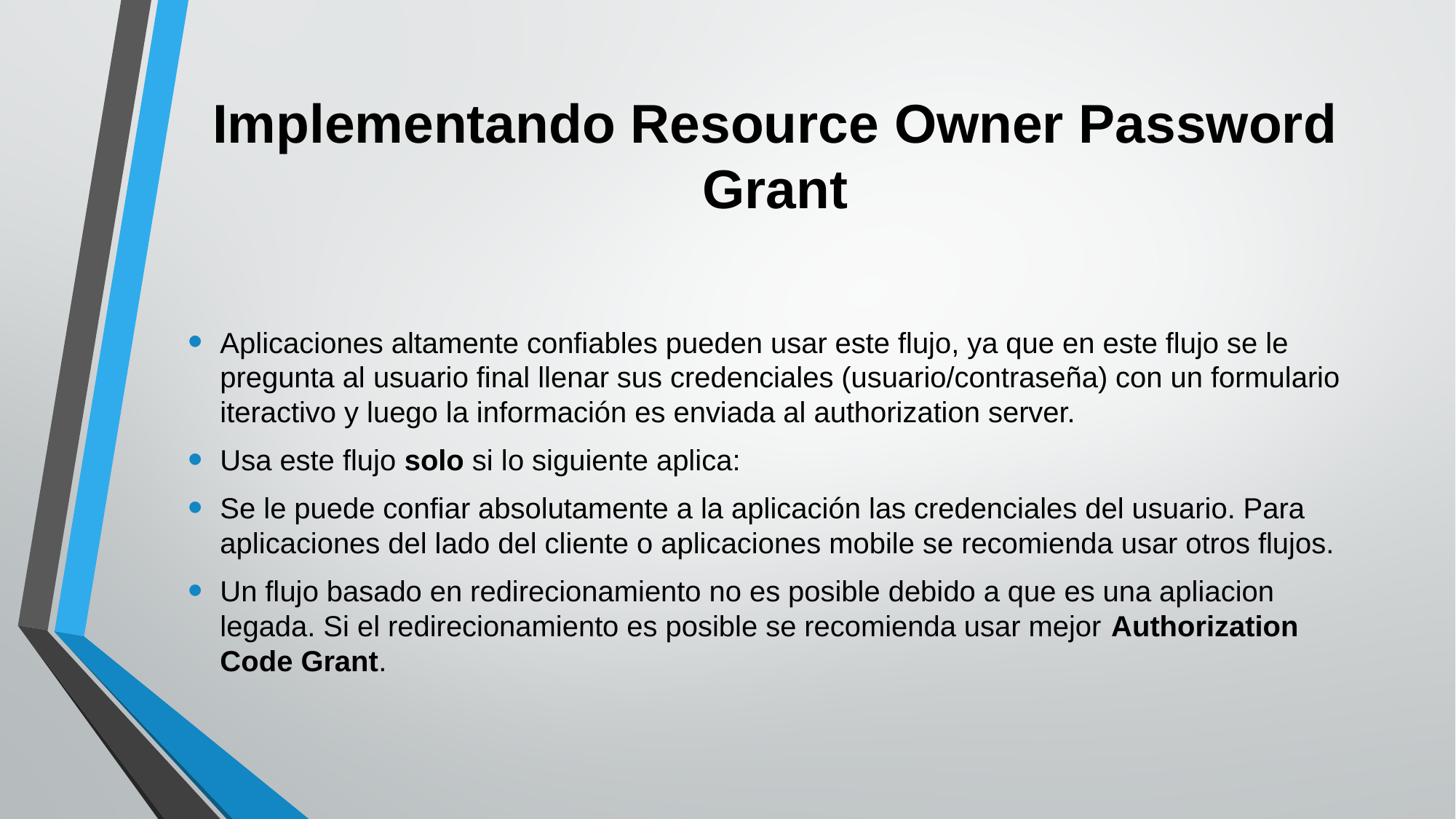

# Implementando Resource Owner Password Grant
Aplicaciones altamente confiables pueden usar este flujo, ya que en este flujo se le pregunta al usuario final llenar sus credenciales (usuario/contraseña) con un formulario iteractivo y luego la información es enviada al authorization server.
Usa este flujo solo si lo siguiente aplica:
Se le puede confiar absolutamente a la aplicación las credenciales del usuario. Para aplicaciones del lado del cliente o aplicaciones mobile se recomienda usar otros flujos.
Un flujo basado en redirecionamiento no es posible debido a que es una apliacion legada. Si el redirecionamiento es posible se recomienda usar mejor Authorization Code Grant.